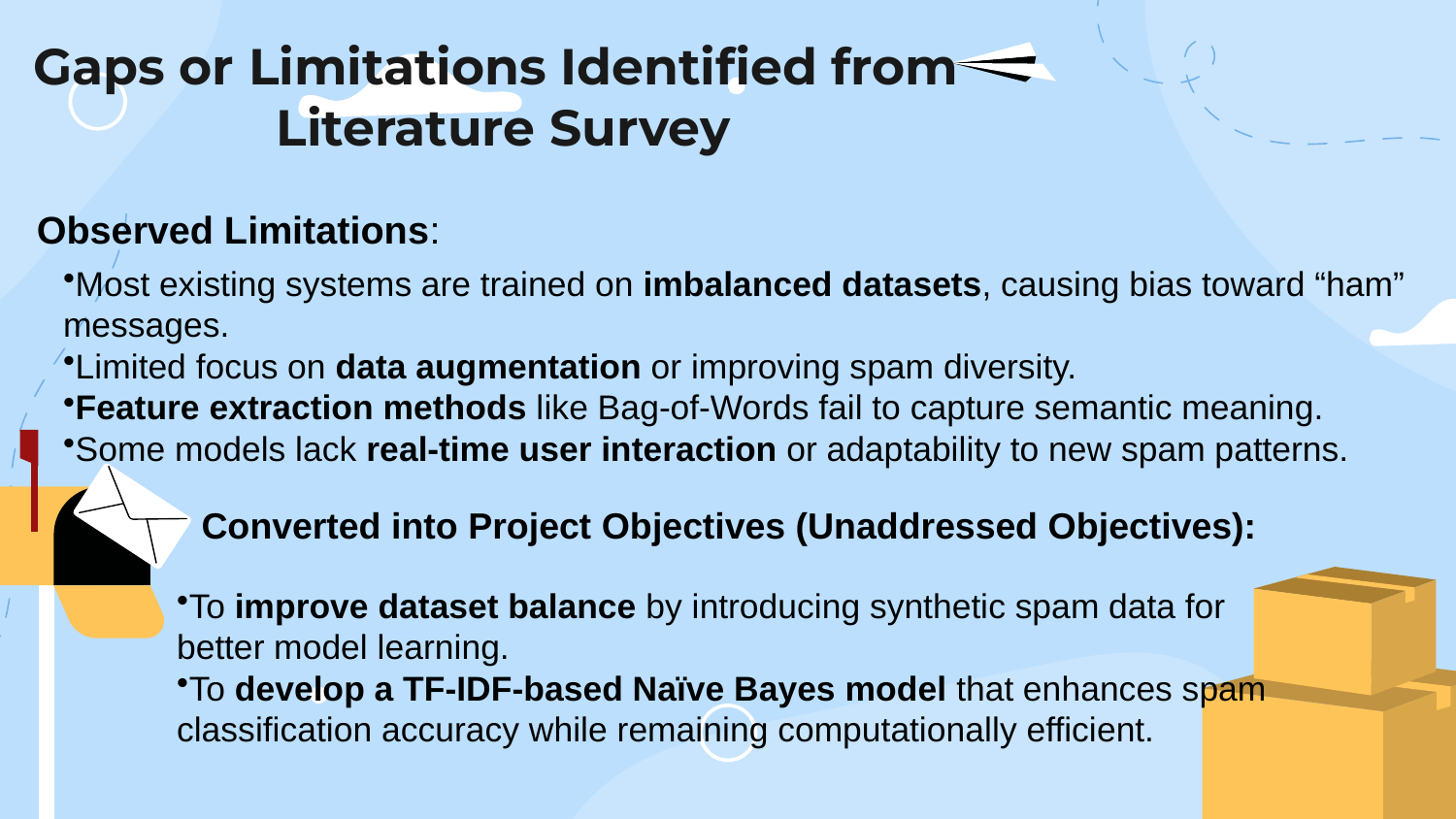

# Gaps or Limitations Identified from Literature Survey
Observed Limitations:

Most existing systems are trained on imbalanced datasets, causing bias toward “ham” messages.
Limited focus on data augmentation or improving spam diversity.
Feature extraction methods like Bag-of-Words fail to capture semantic meaning.
Some models lack real-time user interaction or adaptability to new spam patterns.
Converted into Project Objectives (Unaddressed Objectives):
To improve dataset balance by introducing synthetic spam data for better model learning.
To develop a TF-IDF-based Naïve Bayes model that enhances spam classification accuracy while remaining computationally efficient.